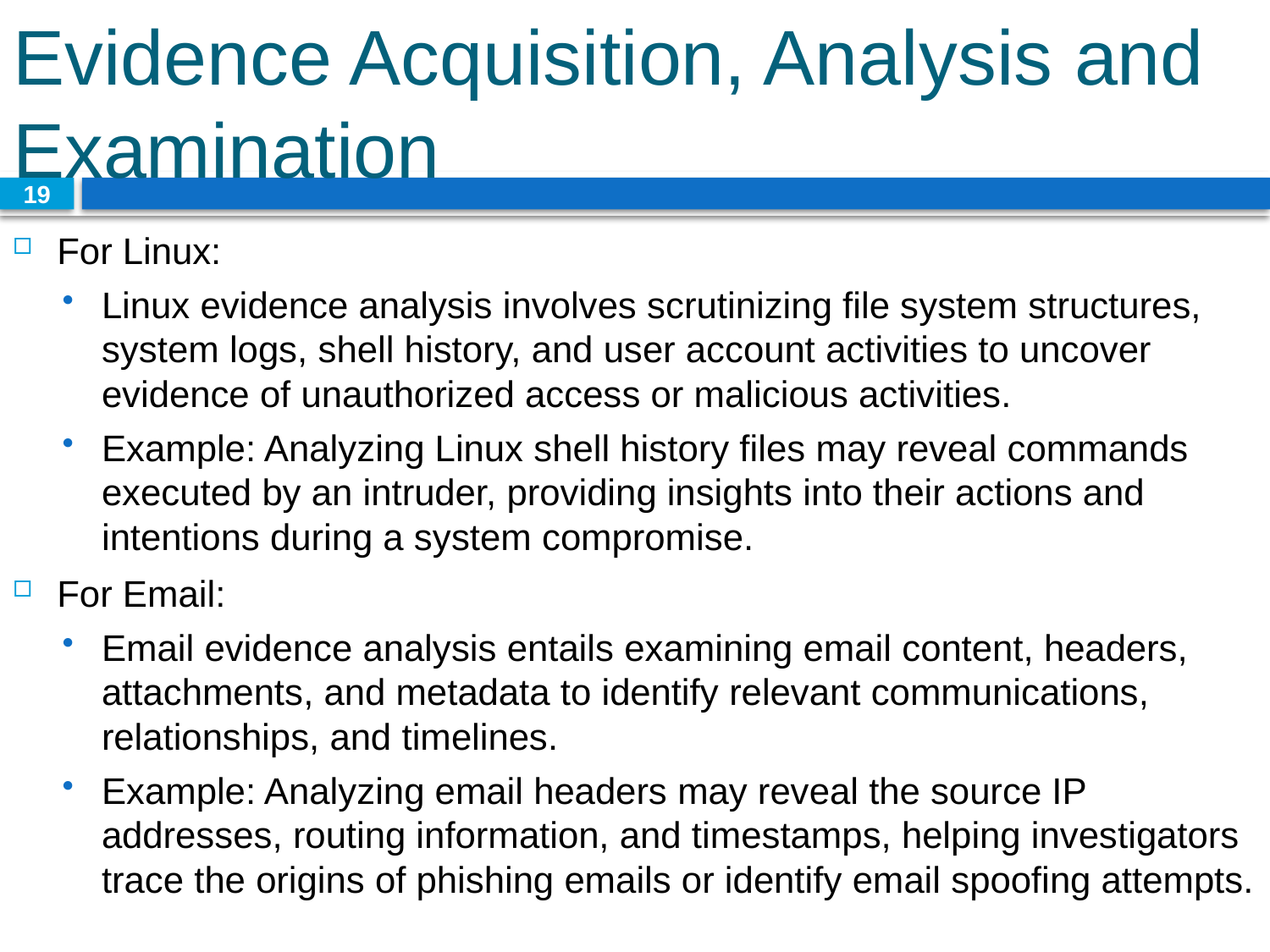

# Evidence Acquisition, Analysis and Examination
19
For Linux:
Linux evidence analysis involves scrutinizing file system structures, system logs, shell history, and user account activities to uncover evidence of unauthorized access or malicious activities.
Example: Analyzing Linux shell history files may reveal commands executed by an intruder, providing insights into their actions and intentions during a system compromise.
For Email:
Email evidence analysis entails examining email content, headers, attachments, and metadata to identify relevant communications, relationships, and timelines.
Example: Analyzing email headers may reveal the source IP addresses, routing information, and timestamps, helping investigators trace the origins of phishing emails or identify email spoofing attempts.